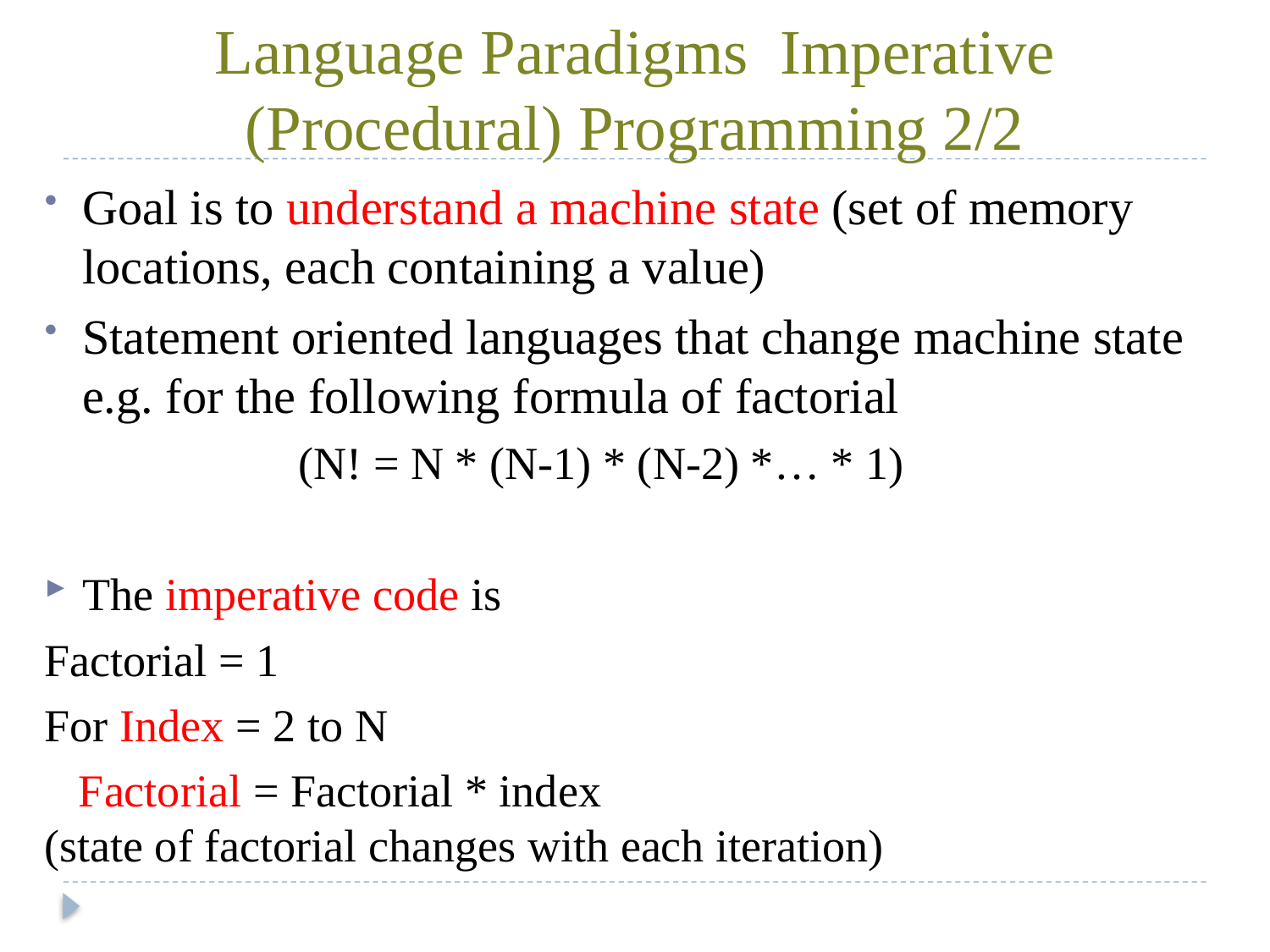

Language Paradigms ­ Imperative (Procedural) Programming 2/2
Goal is to understand a machine state (set of memory locations, each containing a value)
Statement oriented languages that change machine state e.g. for the following formula of factorial
		(N! = N * (N-1) * (N-2) *… * 1)

The imperative code is
Factorial = 1
For Index = 2 to N
   Factorial = Factorial * index
(state of factorial changes with each iteration)